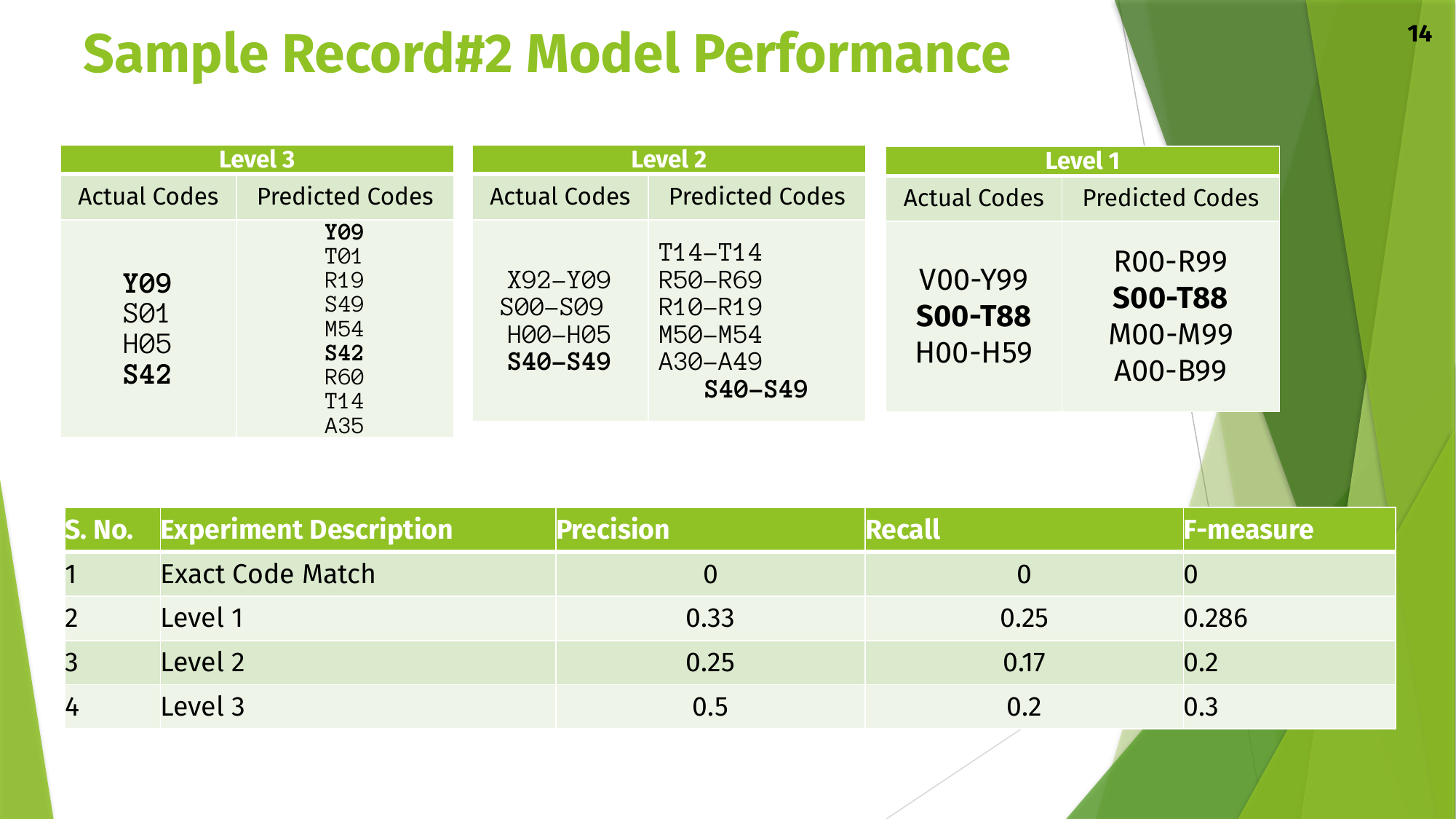

14
# Sample Record#2 Model Performance
| Level 2 |  |
| --- | --- |
| Actual Codes | Predicted Codes |
| X92-Y09 S00-S09  H00-H05 S40-S49 | T14-T14 R50-R69 R10-R19 M50-M54 A30-A49 S40-S49 |
| Level 3 |  |
| --- | --- |
| Actual Codes | Predicted Codes |
| Y09 S01 H05 S42 | Y09 T01 R19 S49 M54 S42 R60 T14 A35 |
| Level 1 |  |
| --- | --- |
| Actual Codes | Predicted Codes |
| V00-Y99 S00-T88 H00-H59 | R00-R99 S00-T88 M00-M99 A00-B99 |
| S. No. | Experiment Description | Precision | Recall | F-measure |
| --- | --- | --- | --- | --- |
| 1 | Exact Code Match | 0 | 0 | 0 |
| 2 | Level 1 | 0.33 | 0.25 | 0.286 |
| 3 | Level 2 | 0.25 | 0.17 | 0.2 |
| 4 | Level 3 | 0.5 | 0.2 | 0.3 |